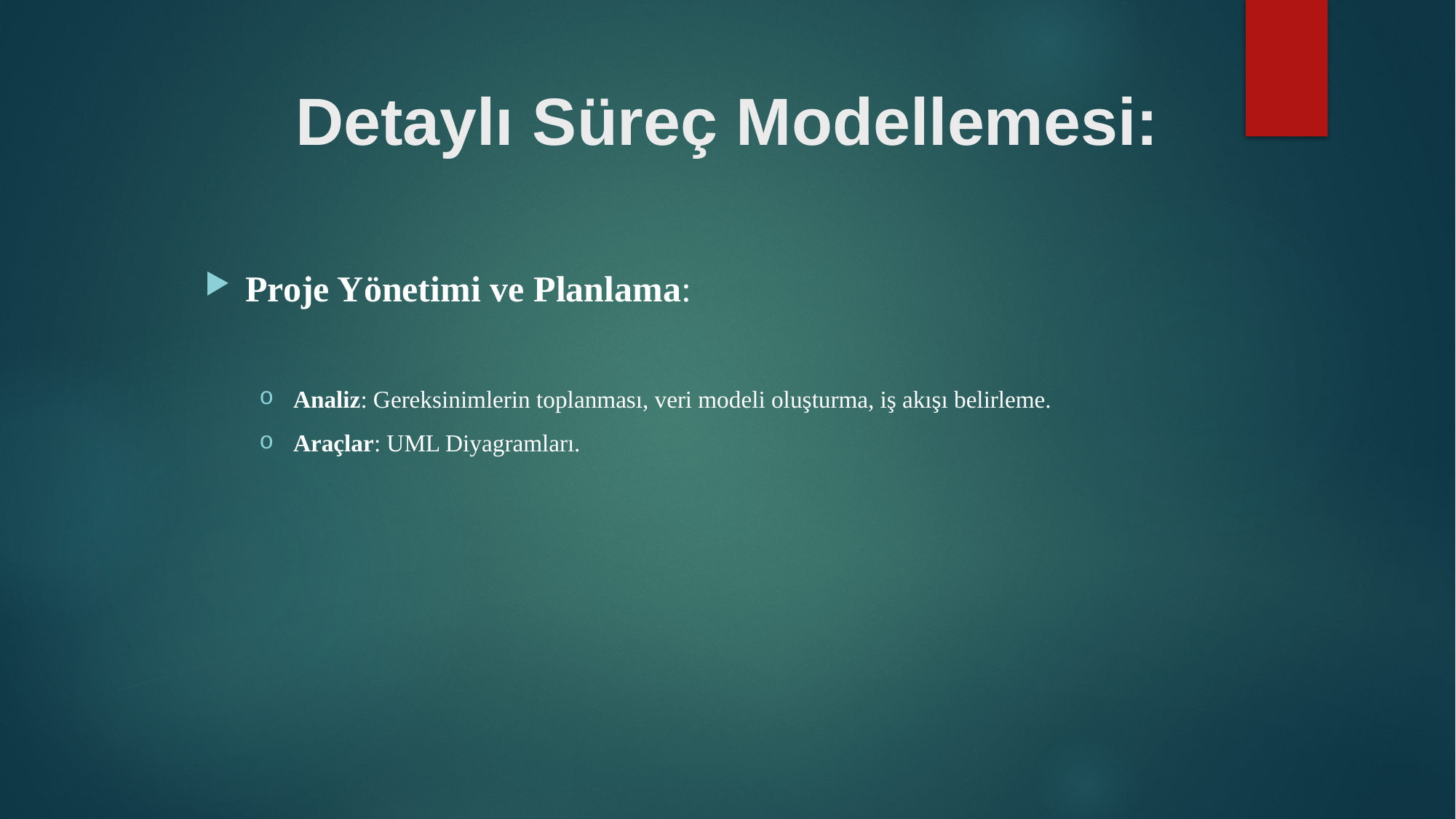

# Detaylı Süreç Modellemesi:
Proje Yönetimi ve Planlama:

Analiz: Gereksinimlerin toplanması, veri modeli oluşturma, iş akışı belirleme.
Araçlar: UML Diyagramları.